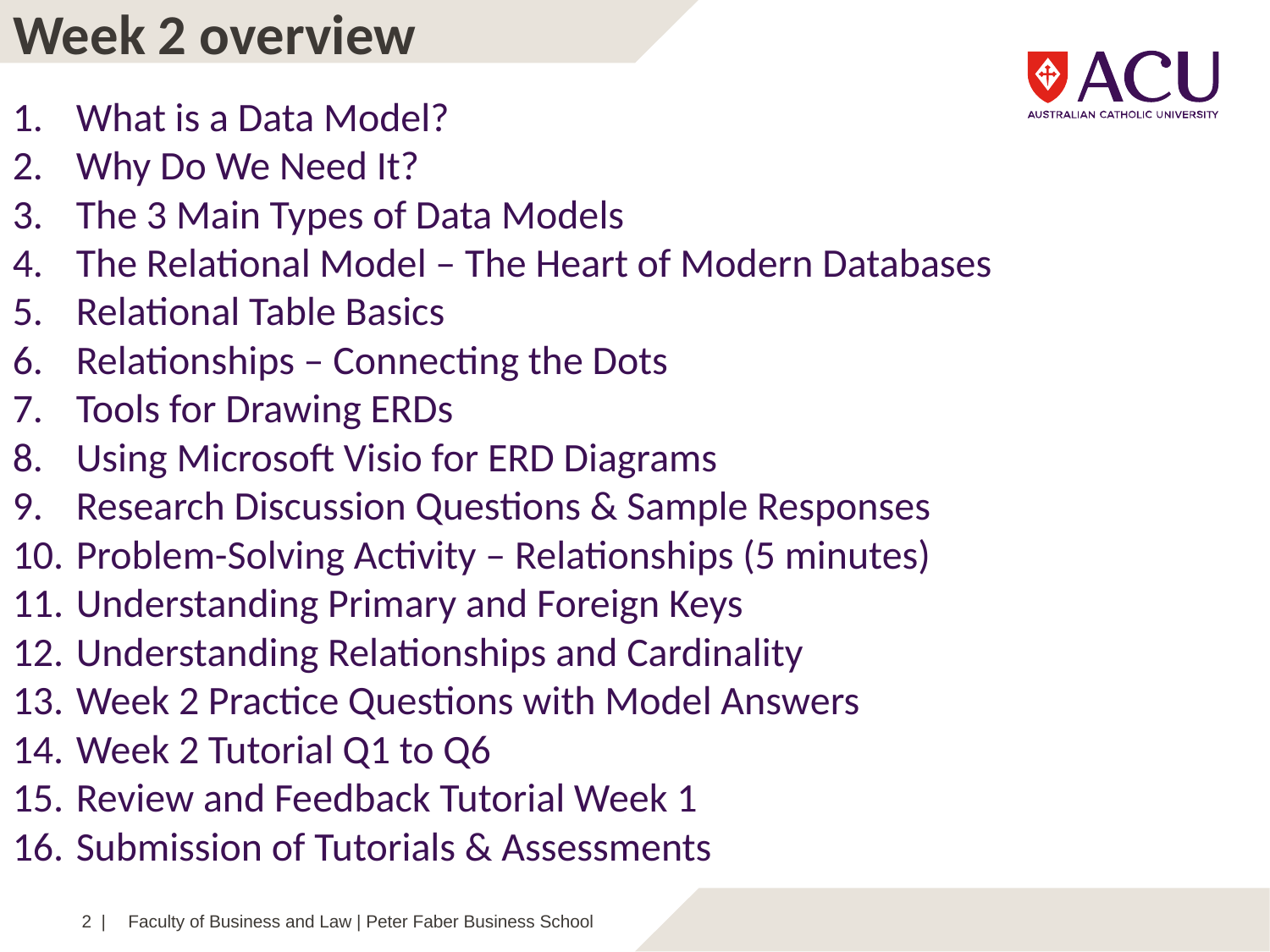

Week 2 overview
What is a Data Model?
Why Do We Need It?
The 3 Main Types of Data Models
The Relational Model – The Heart of Modern Databases
Relational Table Basics
Relationships – Connecting the Dots
Tools for Drawing ERDs
Using Microsoft Visio for ERD Diagrams
Research Discussion Questions & Sample Responses
Problem-Solving Activity – Relationships (5 minutes)
Understanding Primary and Foreign Keys
Understanding Relationships and Cardinality
Week 2 Practice Questions with Model Answers
Week 2 Tutorial Q1 to Q6
Review and Feedback Tutorial Week 1
Submission of Tutorials & Assessments
2  |
Faculty of Business and Law | Peter Faber Business School